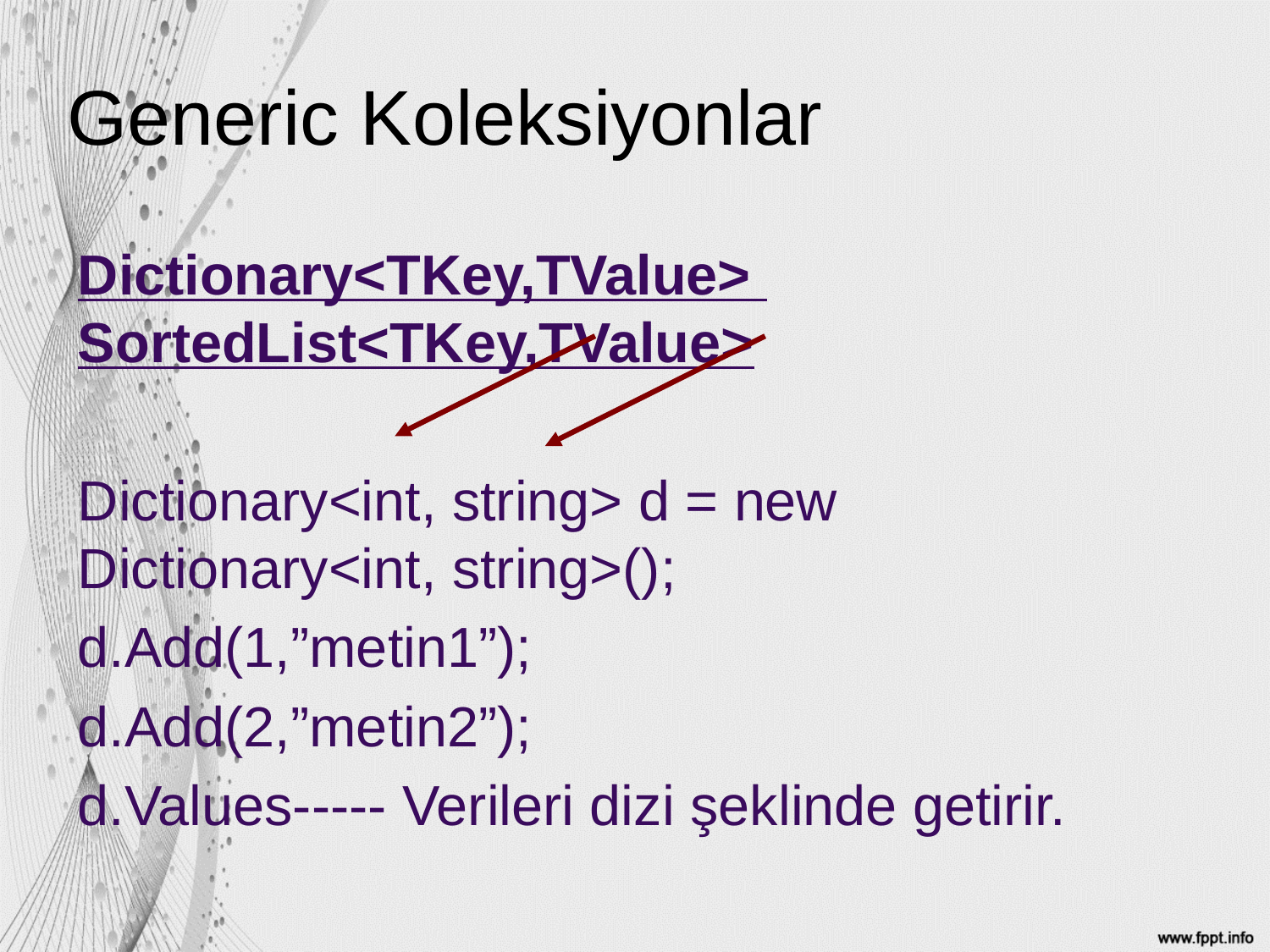

# Generic Koleksiyonlar
Dictionary<TKey,TValue> 	SortedList<TKey,TValue>

Dictionary<int, string> d = new Dictionary<int, string>();
d.Add(1,”metin1”);
d.Add(2,”metin2”);
d.Values----- Verileri dizi şeklinde getirir.